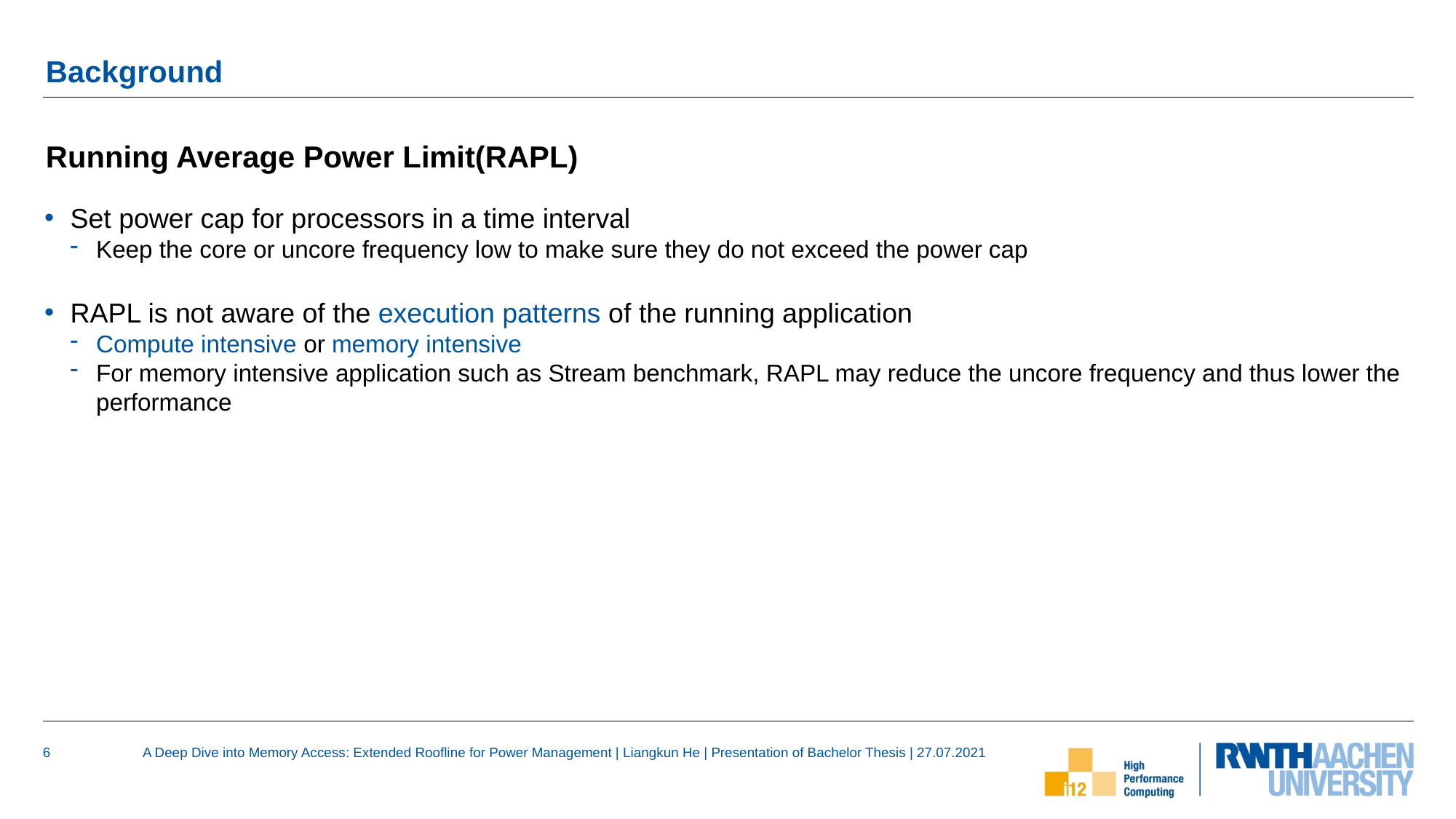

# Background
Running Average Power Limit(RAPL)
Set power cap for processors in a time interval
Keep the core or uncore frequency low to make sure they do not exceed the power cap

RAPL is not aware of the execution patterns of the running application
Compute intensive or memory intensive
For memory intensive application such as Stream benchmark, RAPL may reduce the uncore frequency and thus lower the performance

…